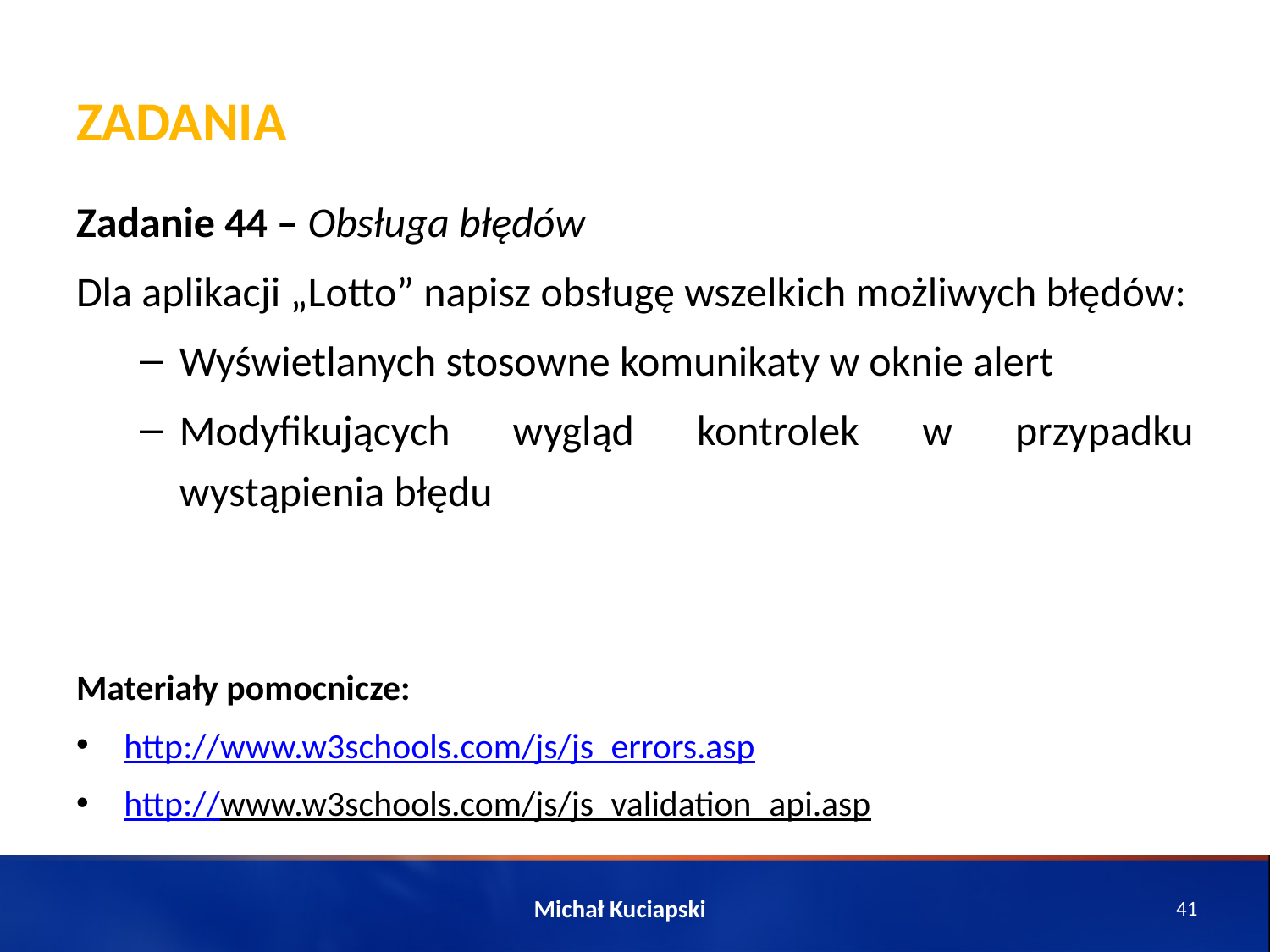

# Zadania
Zadanie 44 – Obsługa błędów
Dla aplikacji „Lotto” napisz obsługę wszelkich możliwych błędów:
Wyświetlanych stosowne komunikaty w oknie alert
Modyfikujących wygląd kontrolek w przypadku wystąpienia błędu

Materiały pomocnicze:
http://www.w3schools.com/js/js_errors.asp
http://www.w3schools.com/js/js_validation_api.asp

Michał Kuciapski
41